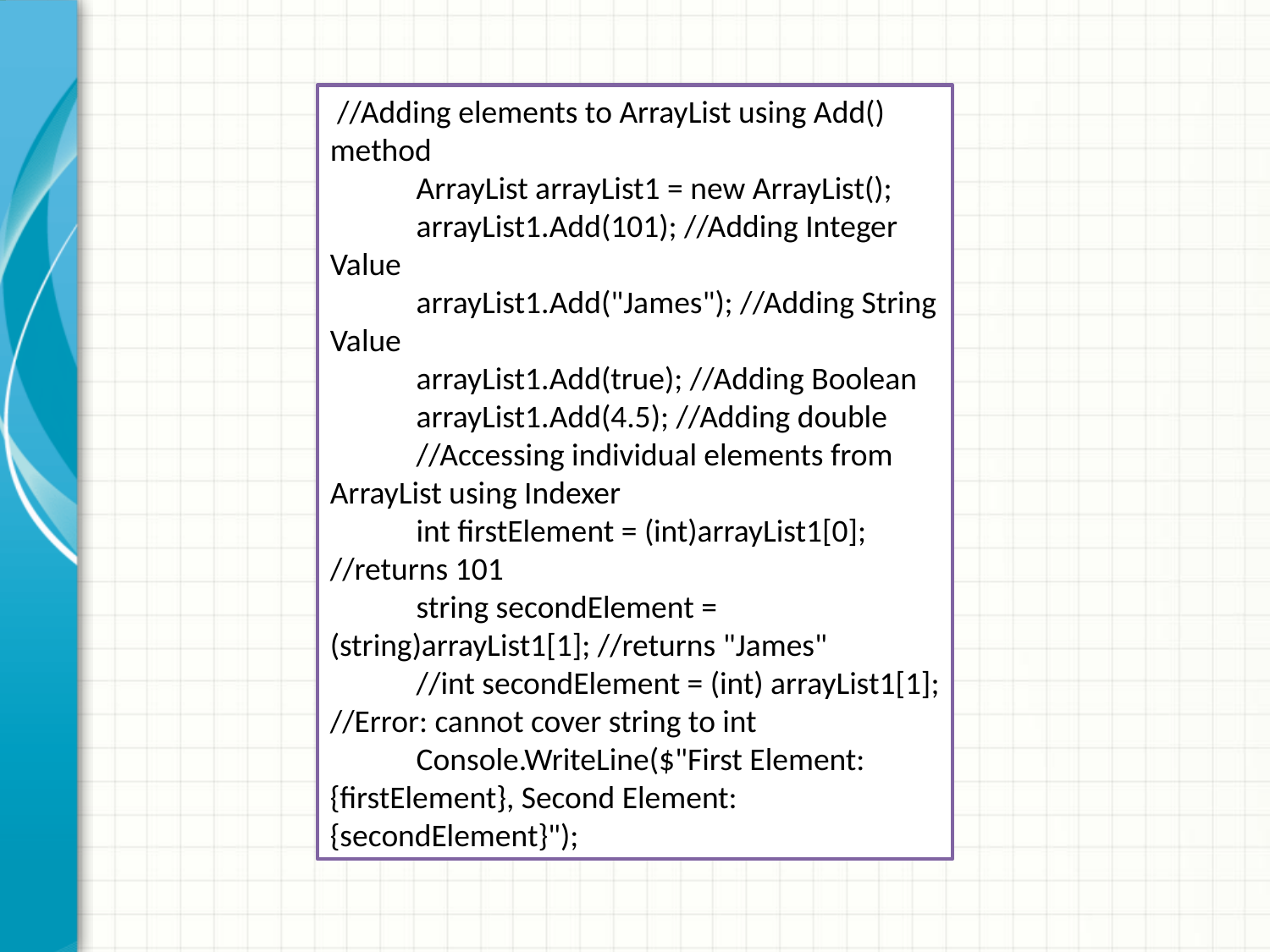

//Adding elements to ArrayList using Add() method
            ArrayList arrayList1 = new ArrayList();
            arrayList1.Add(101); //Adding Integer Value
            arrayList1.Add("James"); //Adding String Value
            arrayList1.Add(true); //Adding Boolean
            arrayList1.Add(4.5); //Adding double
            //Accessing individual elements from ArrayList using Indexer
            int firstElement = (int)arrayList1[0]; //returns 101
            string secondElement = (string)arrayList1[1]; //returns "James"
            //int secondElement = (int) arrayList1[1]; //Error: cannot cover string to int
            Console.WriteLine($"First Element: {firstElement}, Second Element: {secondElement}");